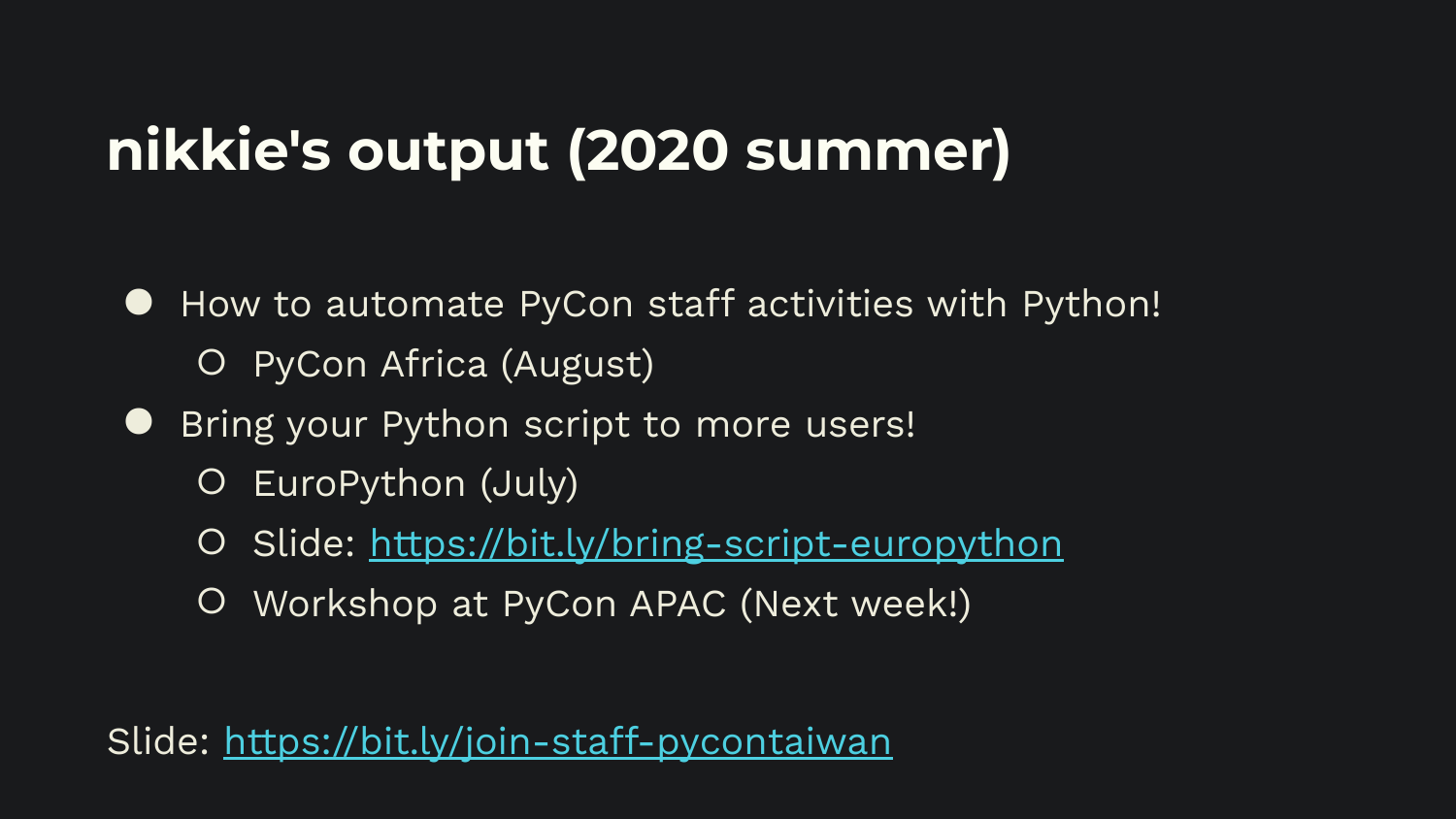

# nikkie's output (2020 summer)
How to automate PyCon staff activities with Python!
PyCon Africa (August)
Bring your Python script to more users!
EuroPython (July)
Slide: https://bit.ly/bring-script-europython
Workshop at PyCon APAC (Next week!)
Slide: https://bit.ly/join-staff-pycontaiwan